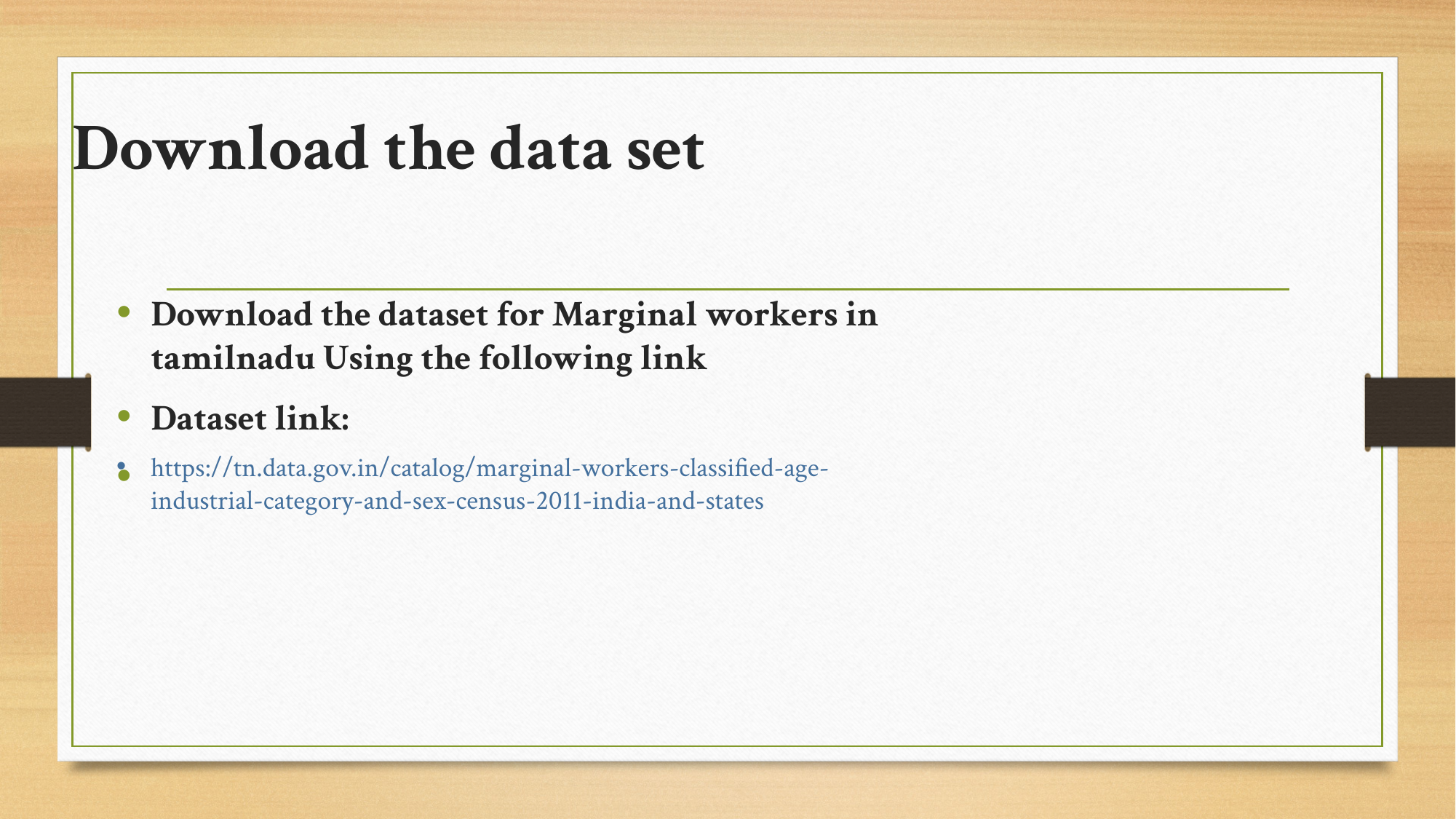

# Download the data set
Download the dataset for Marginal workers in tamilnadu Using the following link
Dataset link:

https://tn.data.gov.in/catalog/marginal-workers-classified-age-industrial-category-and-sex-census-2011-india-and-states